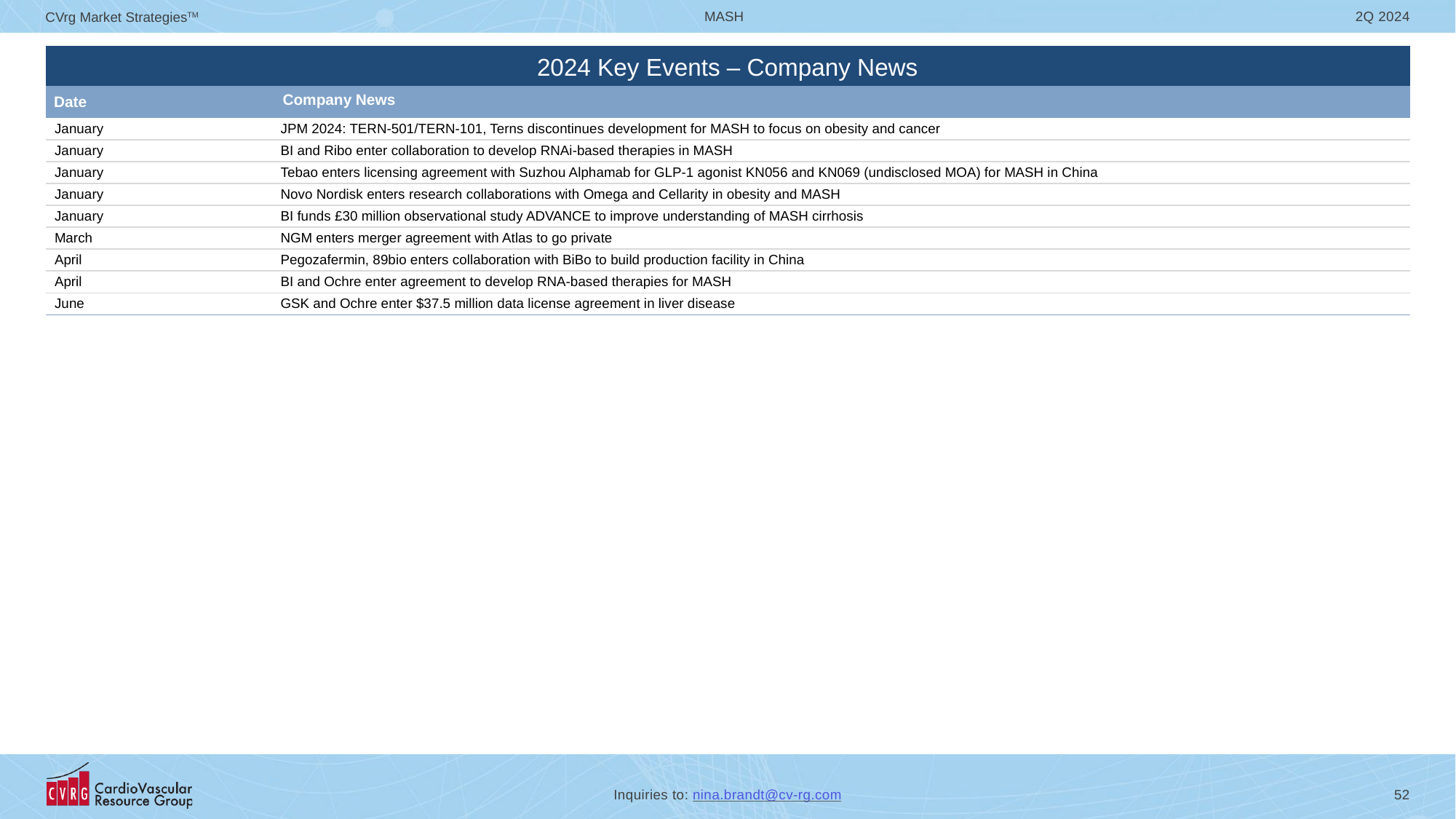

# 2024 Key Events – Company News
|  |  |
| --- | --- |
| Date | Company News |
| January | JPM 2024: TERN-501/TERN-101, Terns discontinues development for MASH to focus on obesity and cancer |
| January | BI and Ribo enter collaboration to develop RNAi-based therapies in MASH |
| January | Tebao enters licensing agreement with Suzhou Alphamab for GLP-1 agonist KN056 and KN069 (undisclosed MOA) for MASH in China |
| January | Novo Nordisk enters research collaborations with Omega and Cellarity in obesity and MASH |
| January | BI funds £30 million observational study ADVANCE to improve understanding of MASH cirrhosis |
| March | NGM enters merger agreement with Atlas to go private |
| April | Pegozafermin, 89bio enters collaboration with BiBo to build production facility in China |
| April | BI and Ochre enter agreement to develop RNA-based therapies for MASH |
| June | GSK and Ochre enter $37.5 million data license agreement in liver disease |